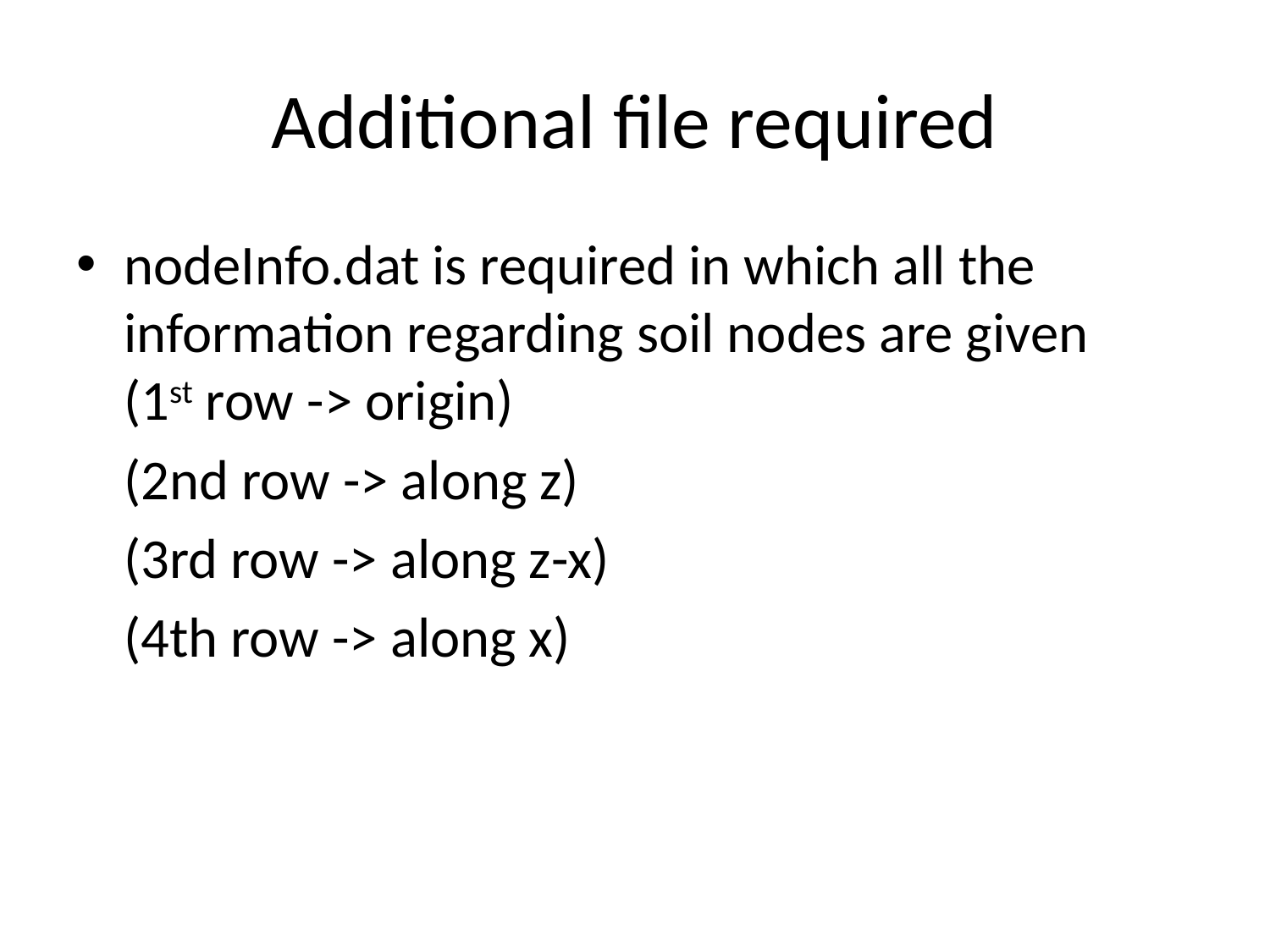

# Additional file required
nodeInfo.dat is required in which all the information regarding soil nodes are given   (1st row -> origin)
	(2nd row -> along z)
	(3rd row -> along z-x)
	(4th row -> along x)